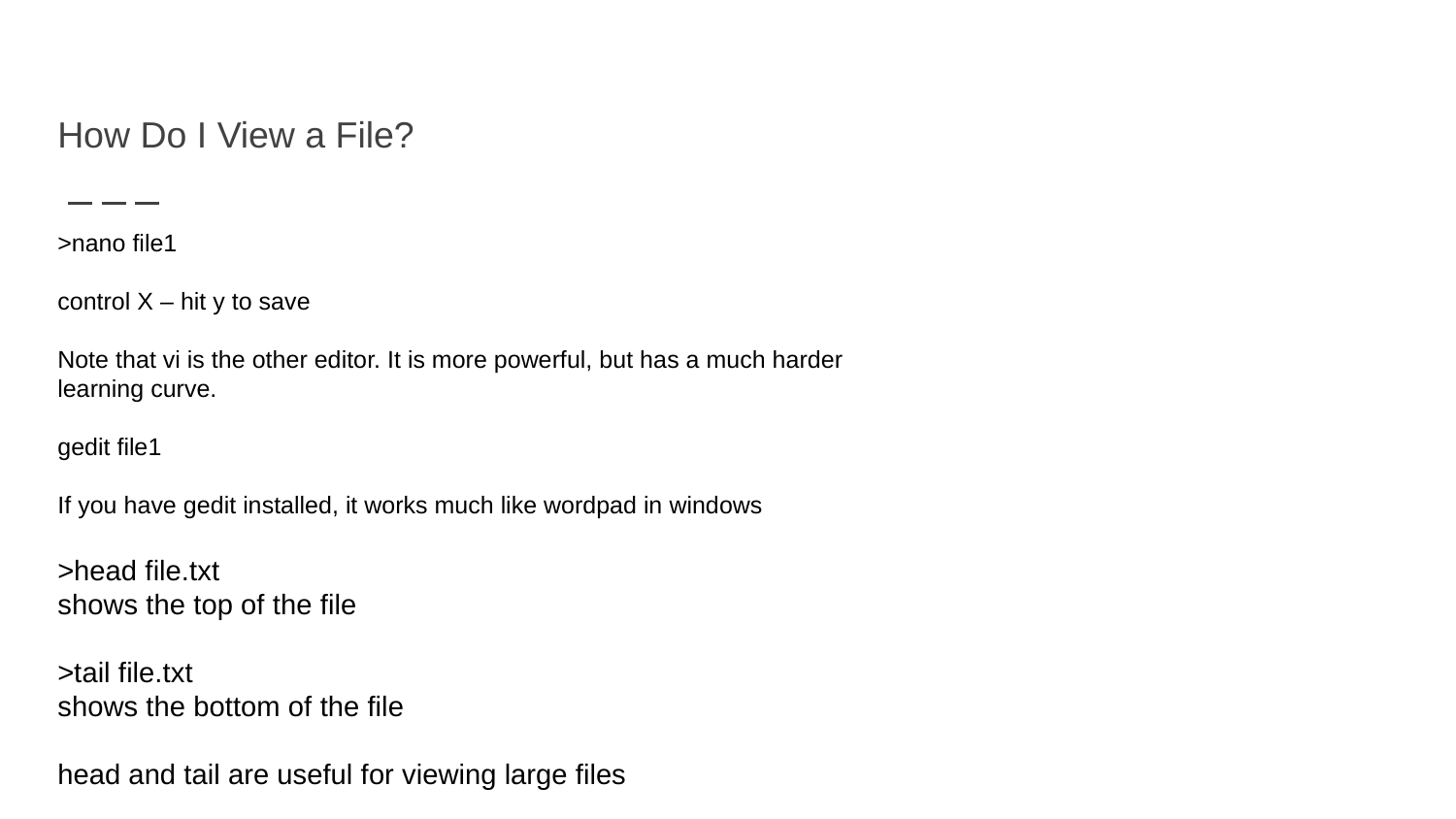

# How Do I View a File?
>nano file1

control X – hit y to save

Note that vi is the other editor. It is more powerful, but has a much harder learning curve.

gedit file1

If you have gedit installed, it works much like wordpad in windows

>head file.txt
shows the top of the file

>tail file.txt
shows the bottom of the file

head and tail are useful for viewing large files